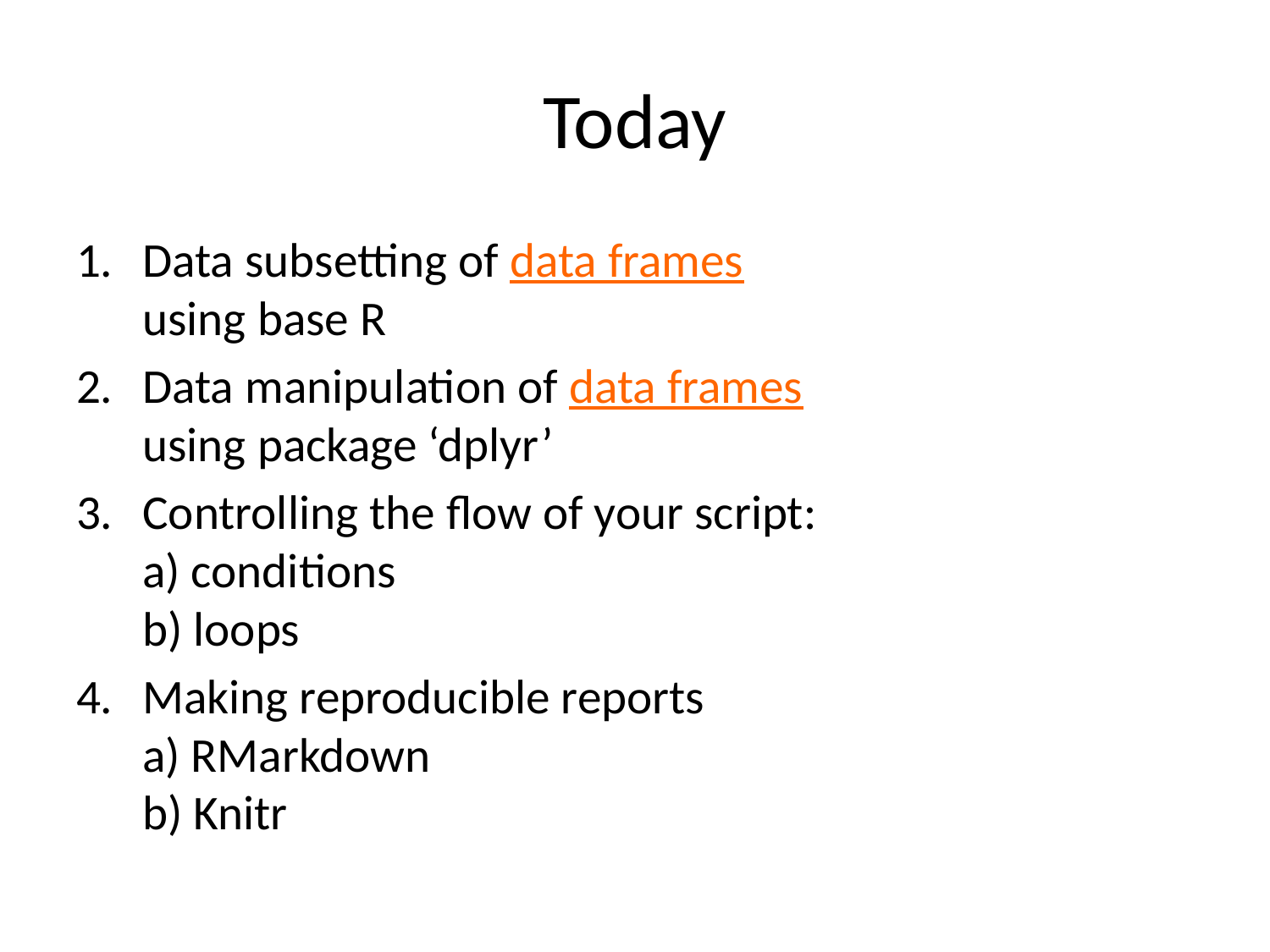

# Today
Data subsetting of data frames
using base R
Data manipulation of data frames
using package ‘dplyr’
Controlling the flow of your script:
a) conditions
b) loops
Making reproducible reports
a) RMarkdown
b) Knitr